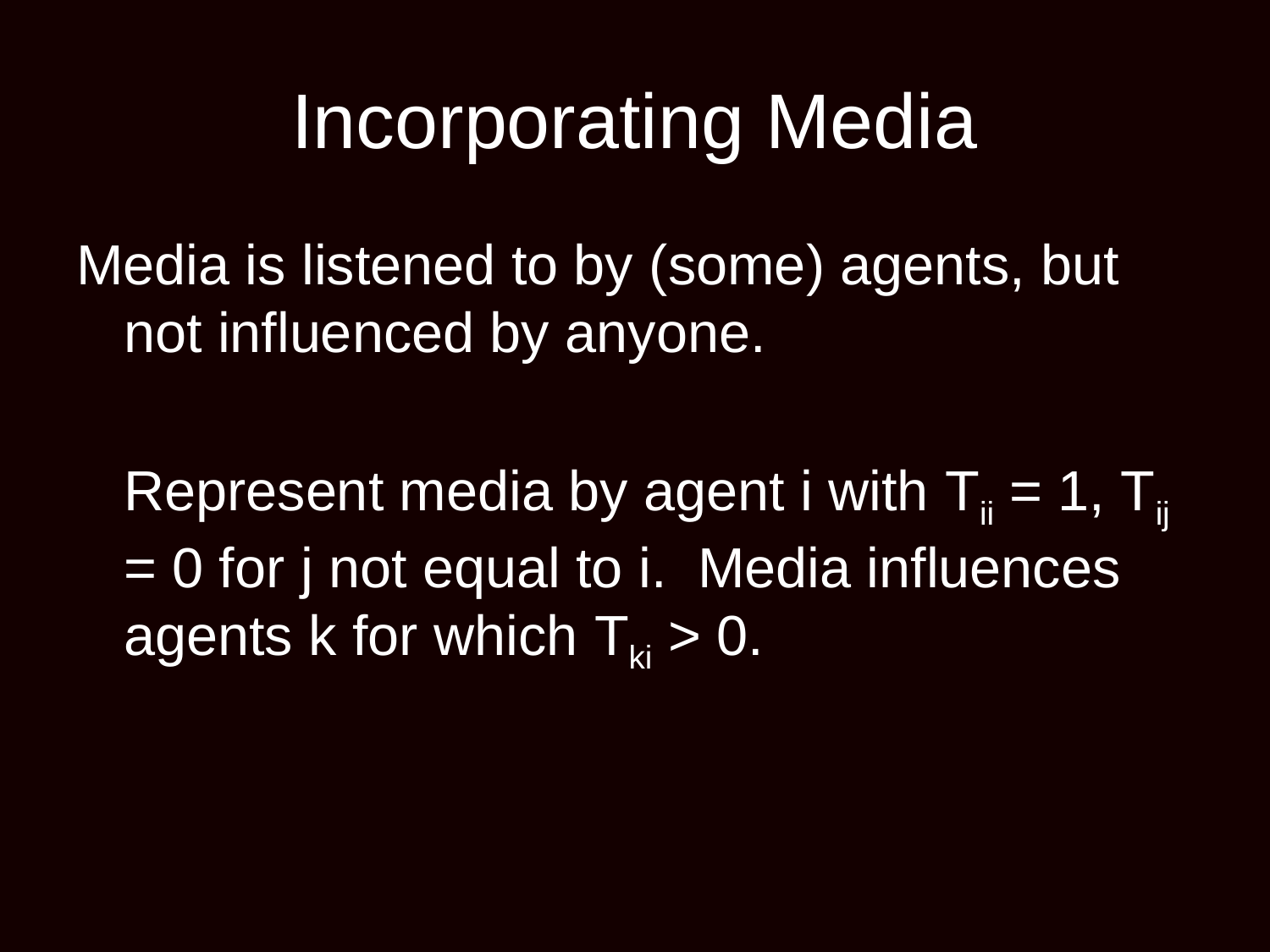

# Incorporating Media
Media is listened to by (some) agents, but not influenced by anyone.

	Represent media by agent i with Tii = 1, Tij = 0 for j not equal to i.  Media influences agents k for which Tki > 0.